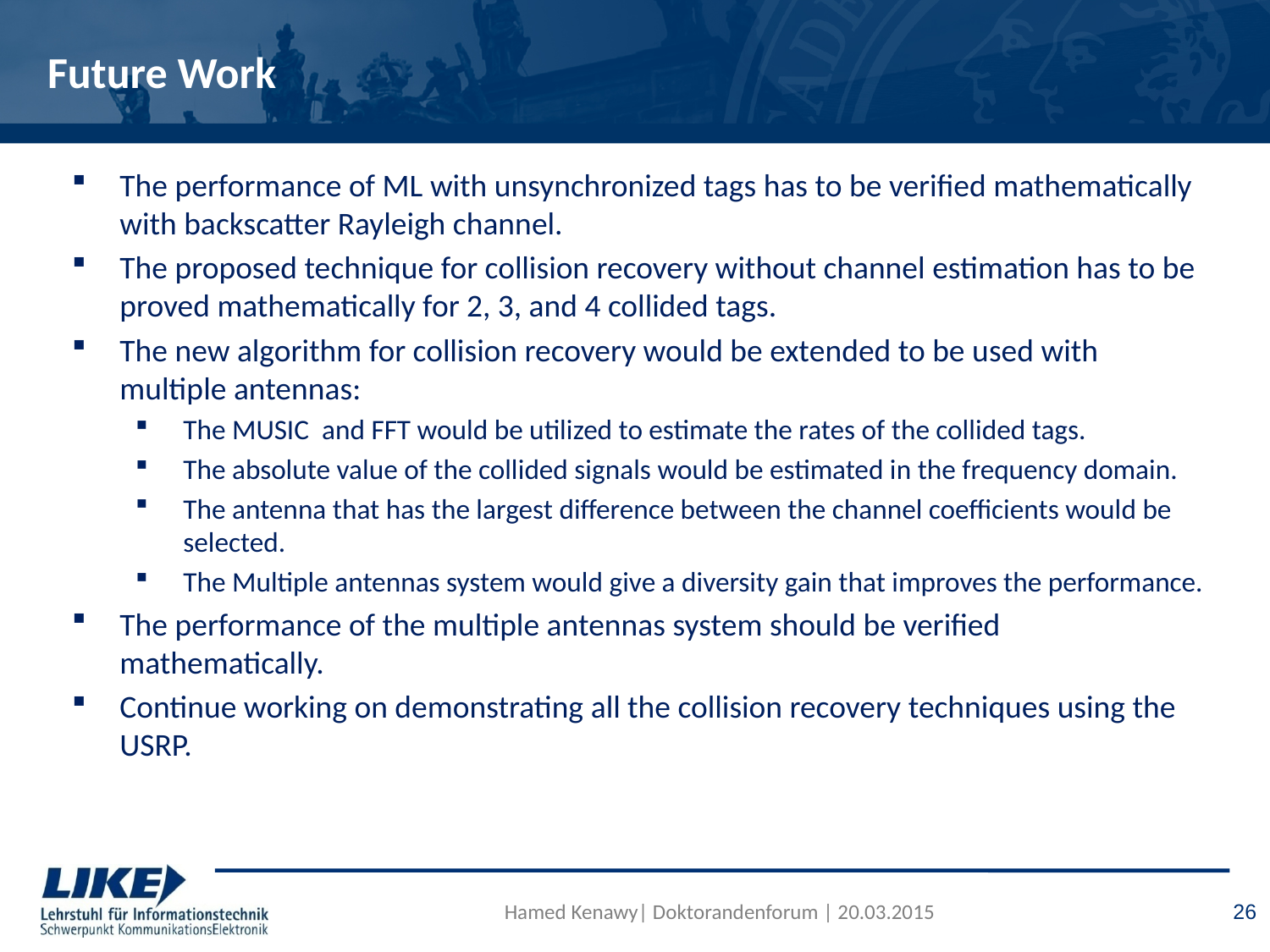

# Future Work
The performance of ML with unsynchronized tags has to be verified mathematically with backscatter Rayleigh channel.
The proposed technique for collision recovery without channel estimation has to be proved mathematically for 2, 3, and 4 collided tags.
The new algorithm for collision recovery would be extended to be used with multiple antennas:
The MUSIC  and FFT would be utilized to estimate the rates of the collided tags.
The absolute value of the collided signals would be estimated in the frequency domain.
The antenna that has the largest difference between the channel coefficients would be selected.
The Multiple antennas system would give a diversity gain that improves the performance.
The performance of the multiple antennas system should be verified mathematically.
Continue working on demonstrating all the collision recovery techniques using the USRP.